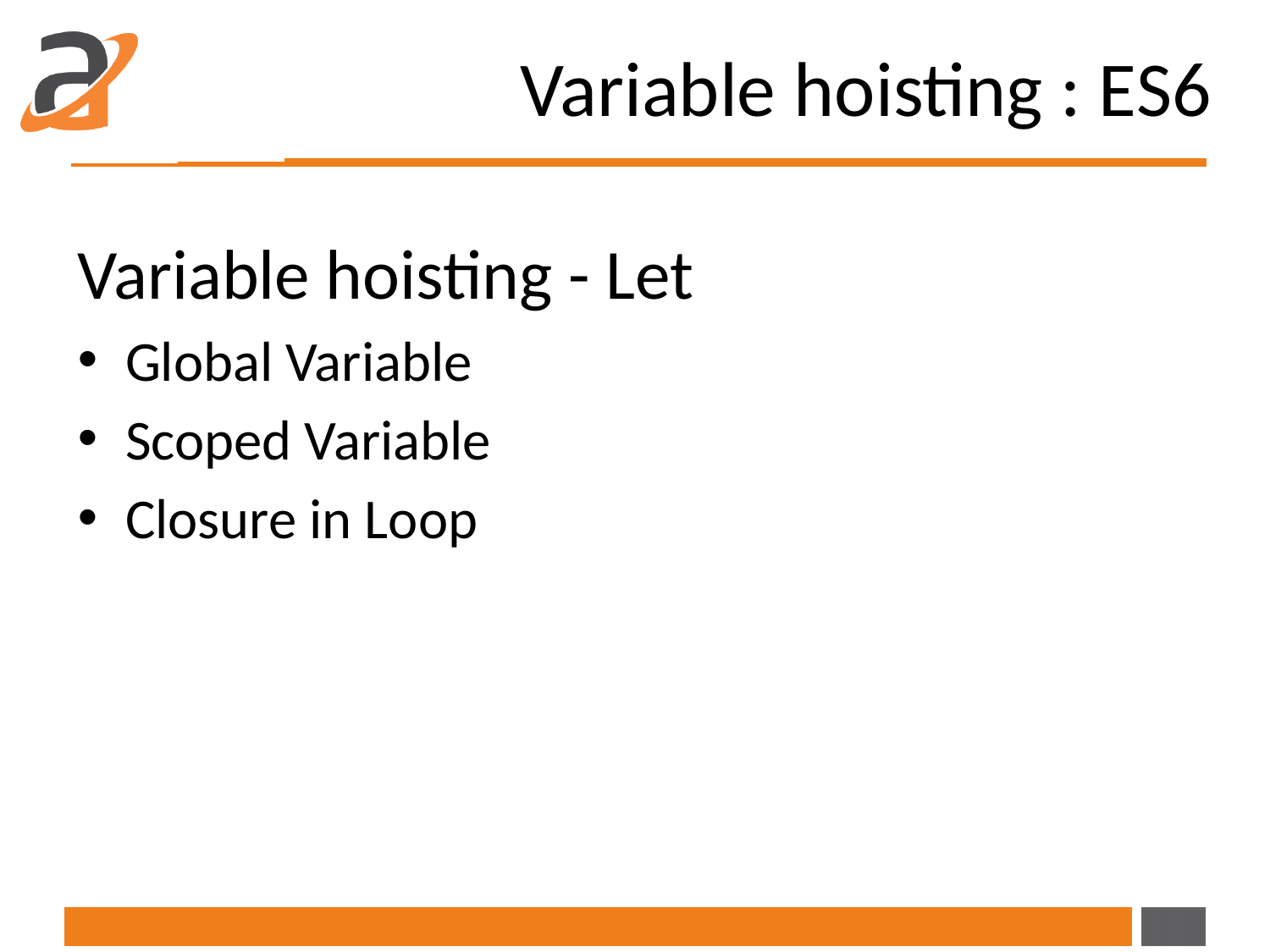

# Variable hoisting : ES6
Variable hoisting - Let
Global Variable
Scoped Variable
Closure in Loop